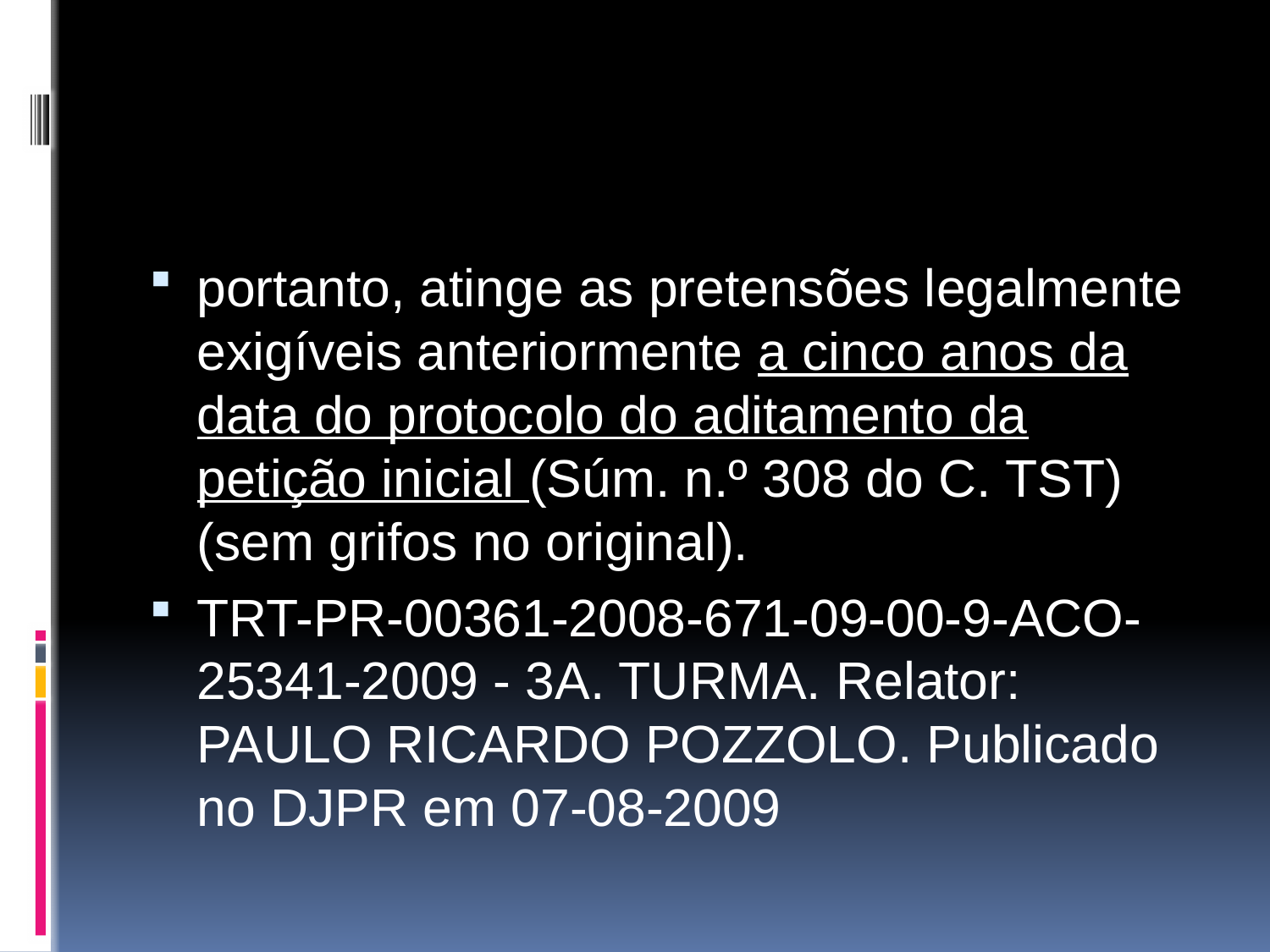

#
portanto, atinge as pretensões legalmente exigíveis anteriormente a cinco anos da data do protocolo do aditamento da petição inicial (Súm. n.º 308 do C. TST) (sem grifos no original).
TRT-PR-00361-2008-671-09-00-9-ACO-25341-2009 - 3A. TURMA. Relator: PAULO RICARDO POZZOLO. Publicado no DJPR em 07-08-2009